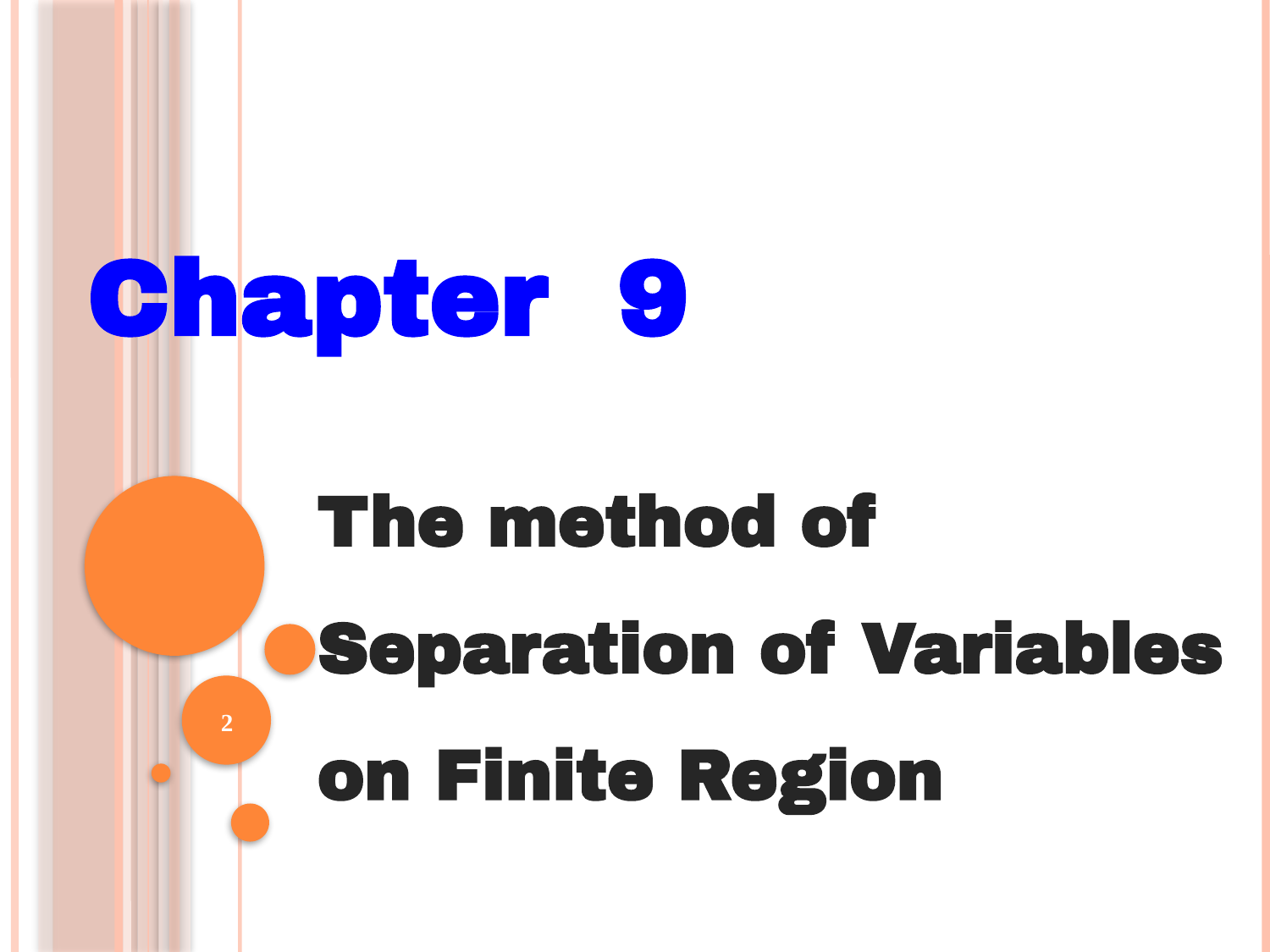

Chapter  9
The method of Separation of Variables on Finite Region
2